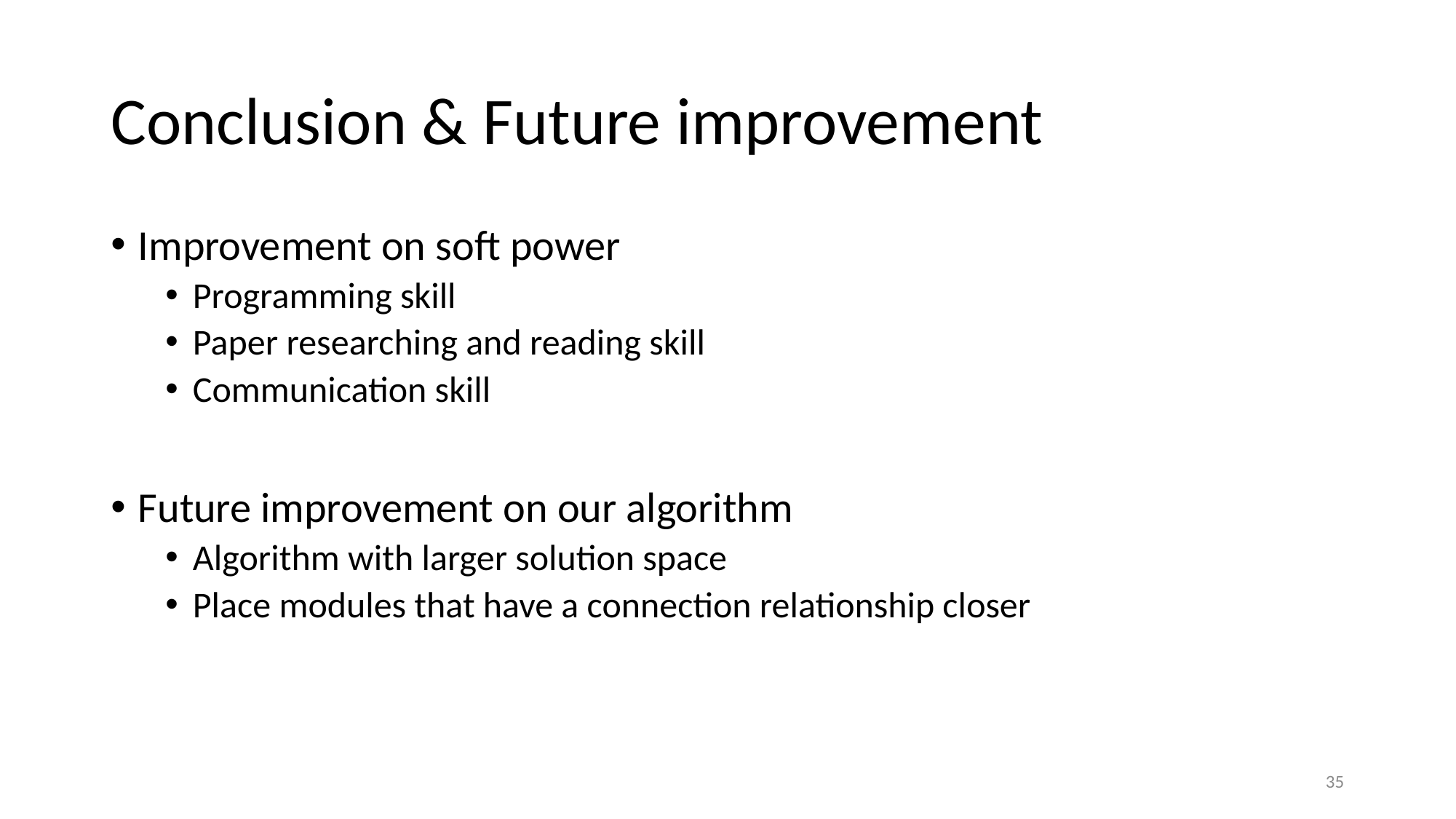

# Conclusion & Future improvement
Improvement on soft power
Programming skill
Paper researching and reading skill
Communication skill

Future improvement on our algorithm
Algorithm with larger solution space
Place modules that have a connection relationship closer

35